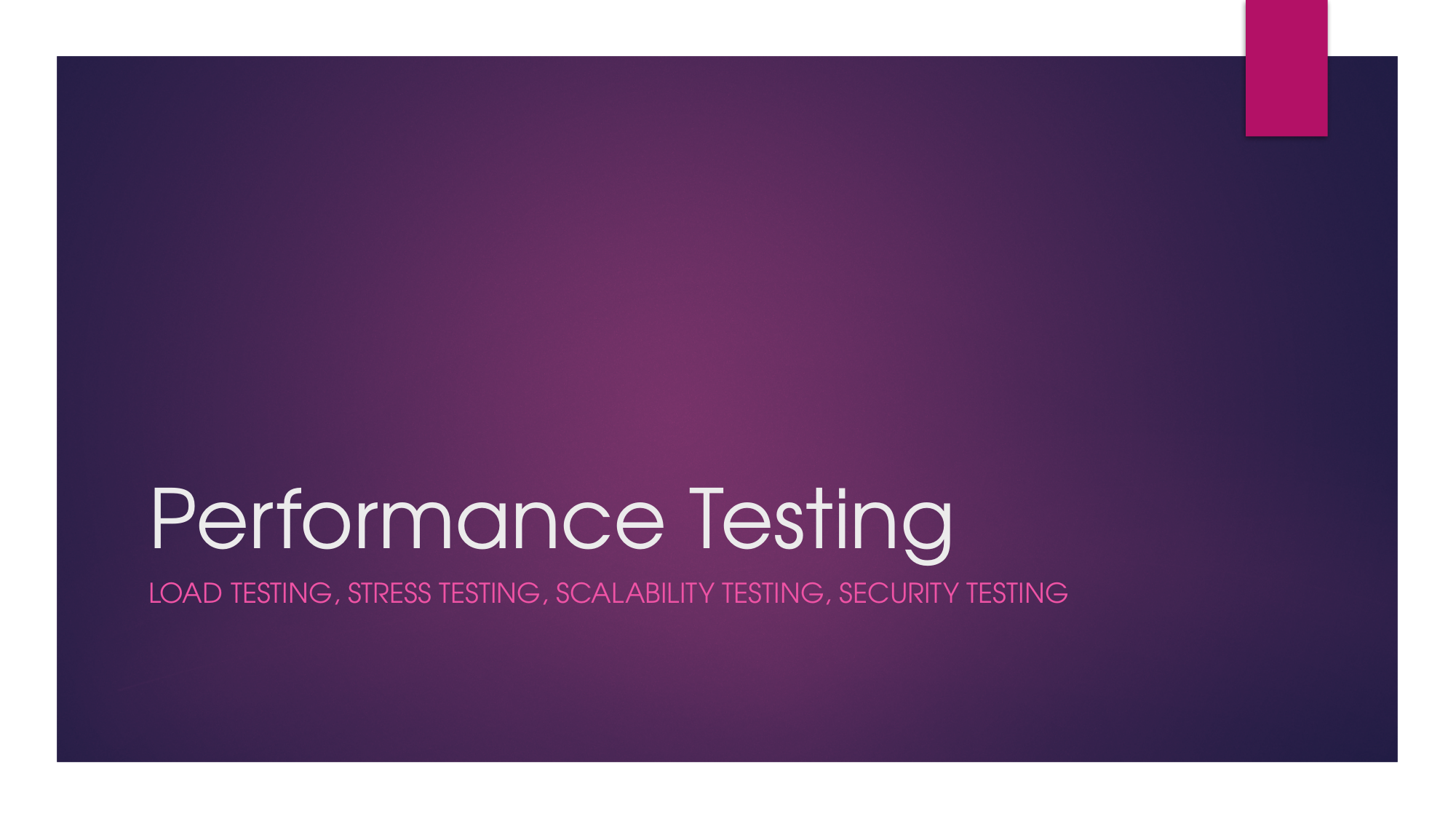

# Performance Testing
Load testing, stress testing, scalability testing, security testing